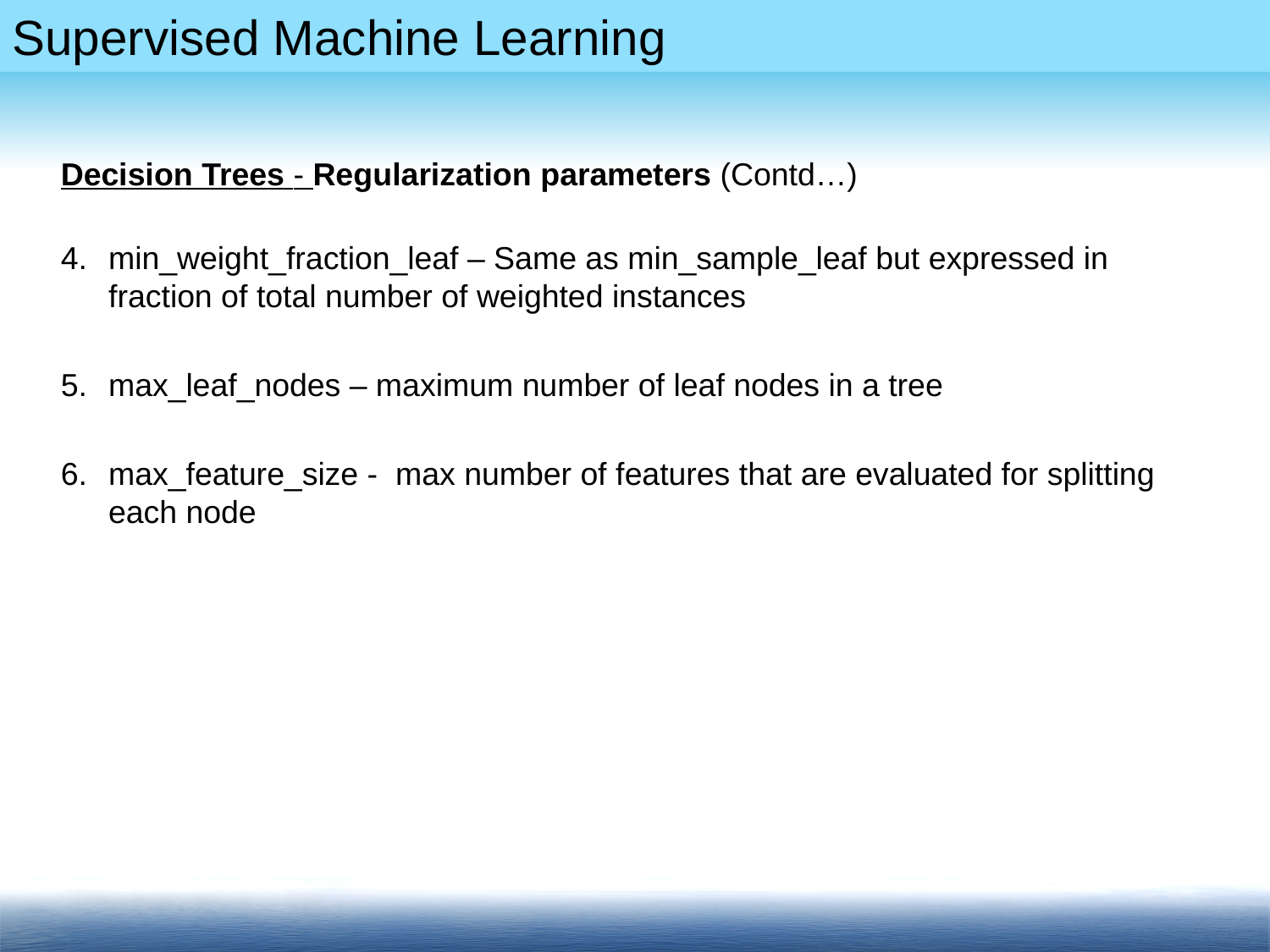

Decision Trees - Regularization parameters (Contd…)

min_weight_fraction_leaf – Same as min_sample_leaf but expressed in fraction of total number of weighted instances

max_leaf_nodes – maximum number of leaf nodes in a tree

max_feature_size -  max number of features that are evaluated for splitting each node